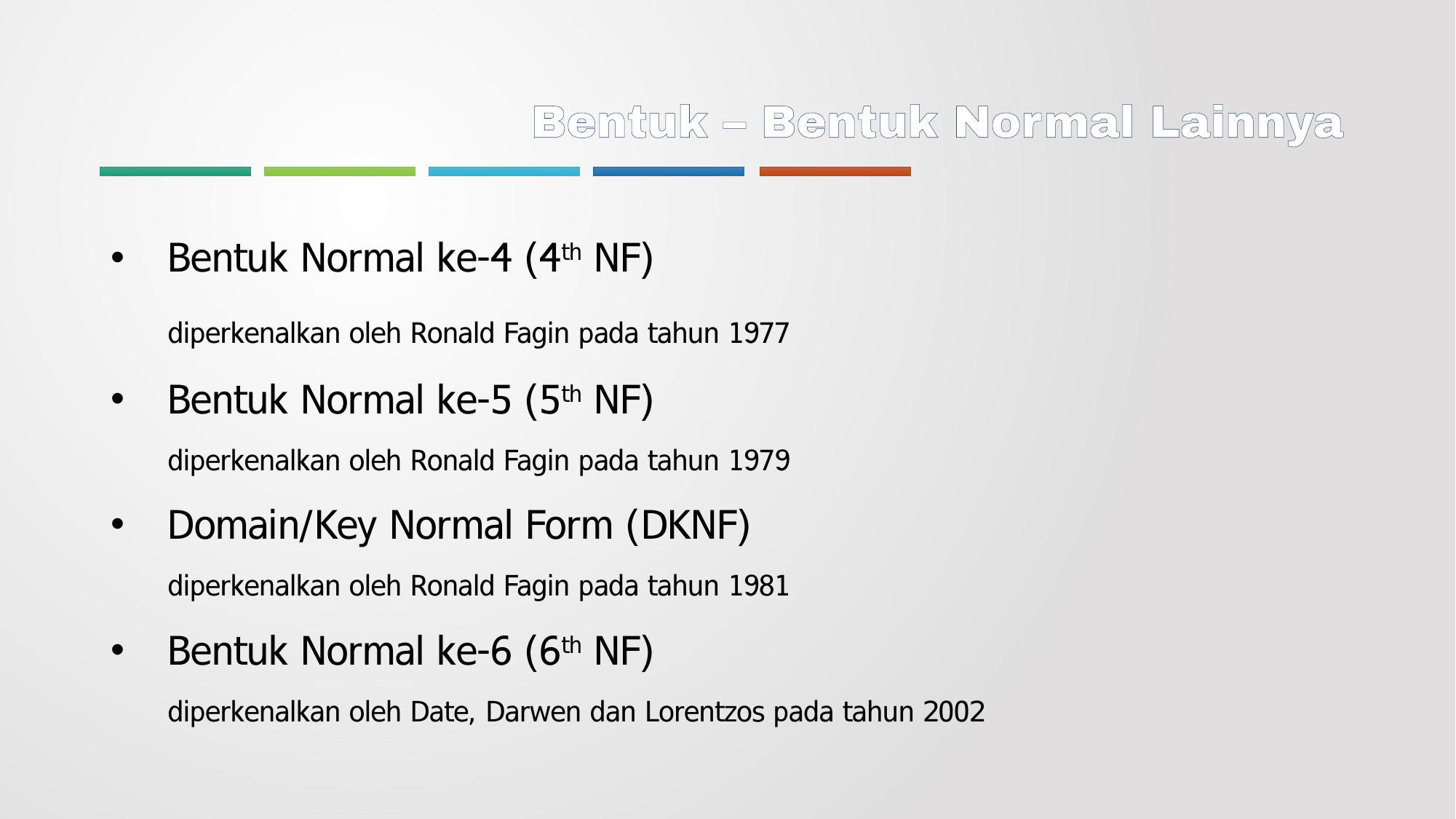

# Bentuk – Bentuk Normal Lainnya
Bentuk Normal ke-4 (4th NF)
	diperkenalkan oleh Ronald Fagin pada tahun 1977
Bentuk Normal ke-5 (5th NF)
	diperkenalkan oleh Ronald Fagin pada tahun 1979
Domain/Key Normal Form (DKNF)
	diperkenalkan oleh Ronald Fagin pada tahun 1981
Bentuk Normal ke-6 (6th NF)
	diperkenalkan oleh Date, Darwen dan Lorentzos pada tahun 2002